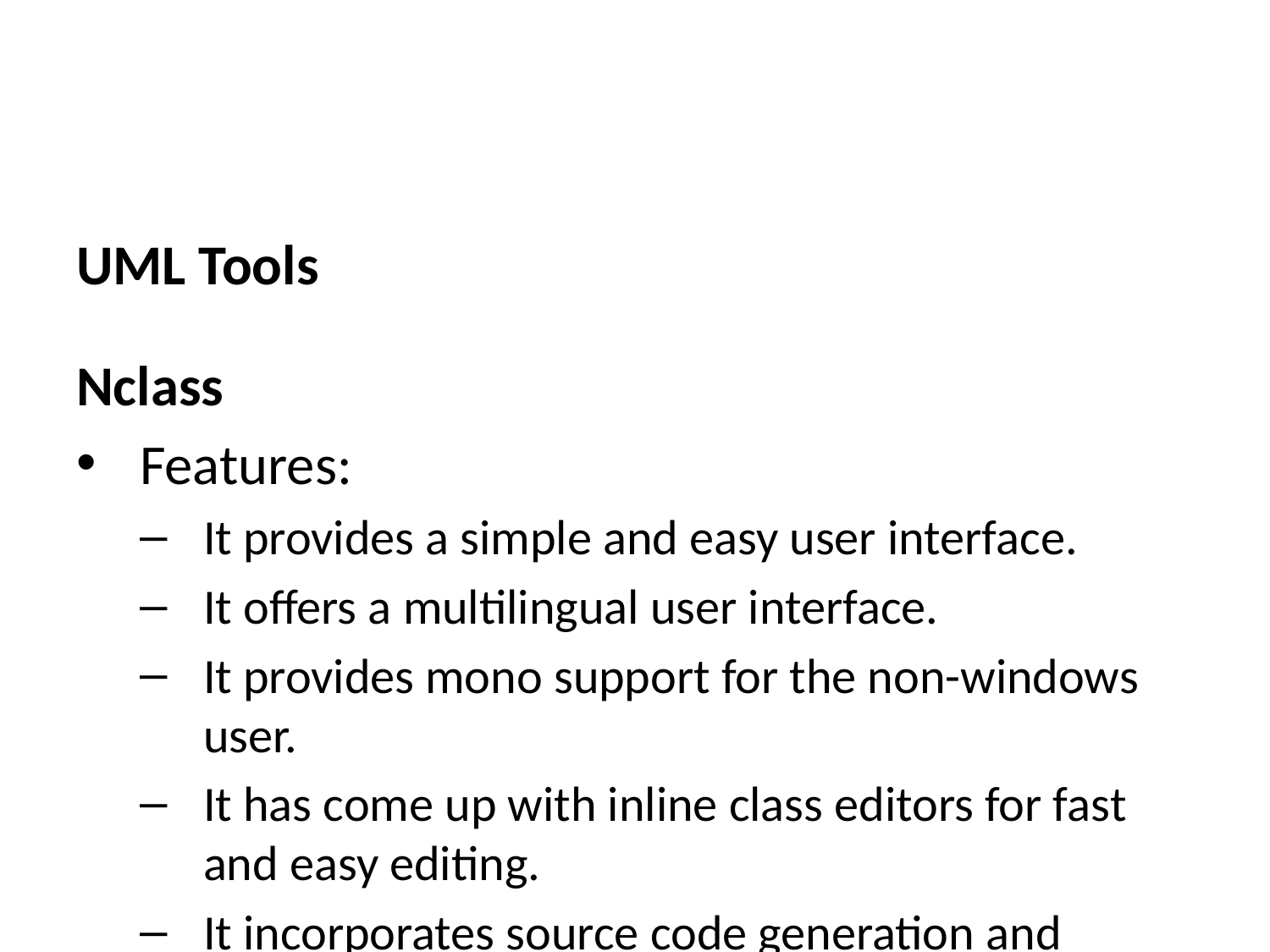

UML Tools
Nclass
Features:
It provides a simple and easy user interface.
It offers a multilingual user interface.
It provides mono support for the non-windows user.
It has come up with inline class editors for fast and easy editing.
It incorporates source code generation and reverse engineering from .Net assemblies.
Download link: http://nclass.sourceforge.net